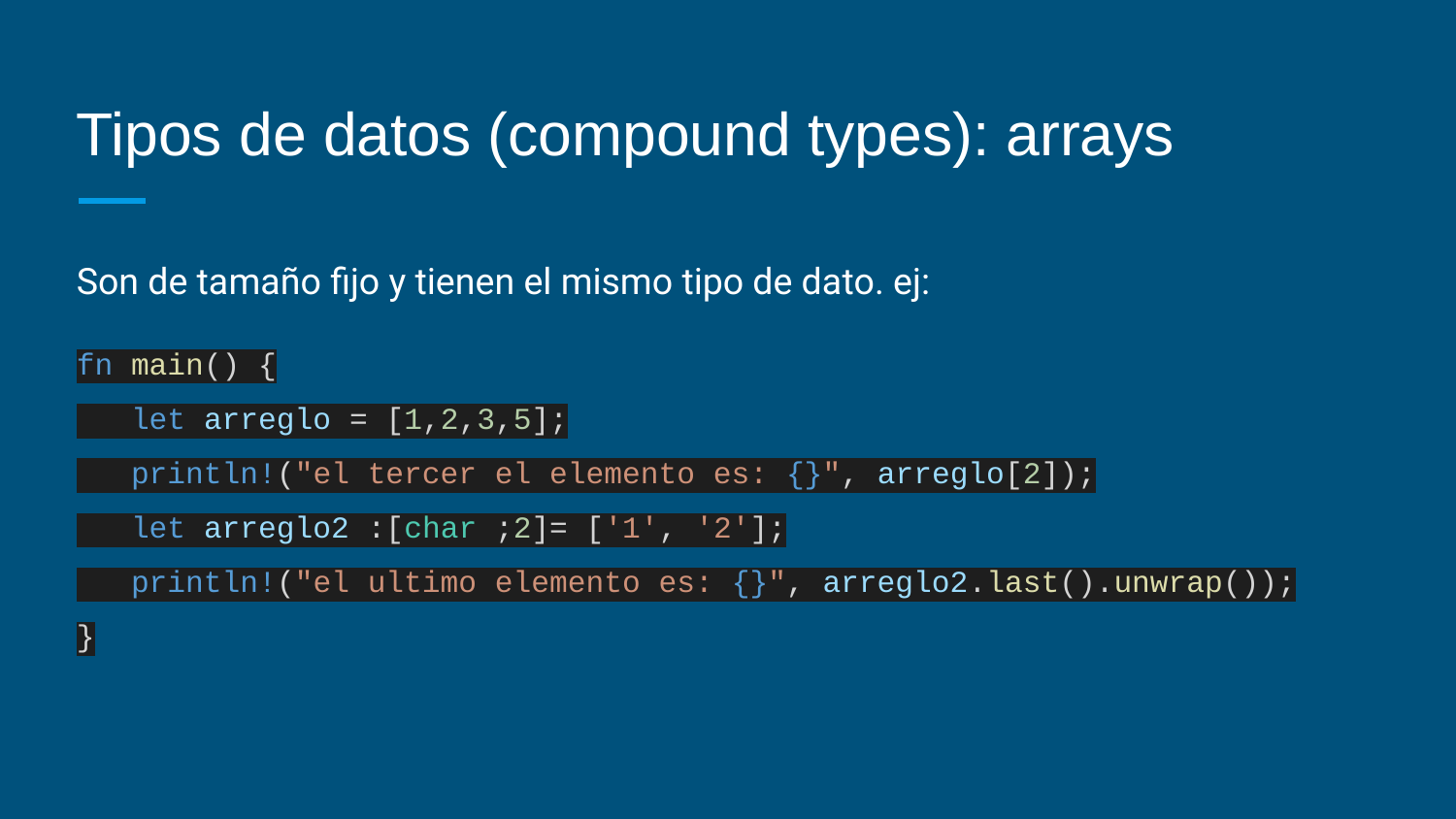

# Tipos de datos (compound types): arrays
Son de tamaño fijo y tienen el mismo tipo de dato. ej:
fn main() {
   let arreglo = [1,2,3,5];
   println!("el tercer el elemento es: {}", arreglo[2]);
   let arreglo2 :[char ;2]= ['1', '2'];
   println!("el ultimo elemento es: {}", arreglo2.last().unwrap());
}